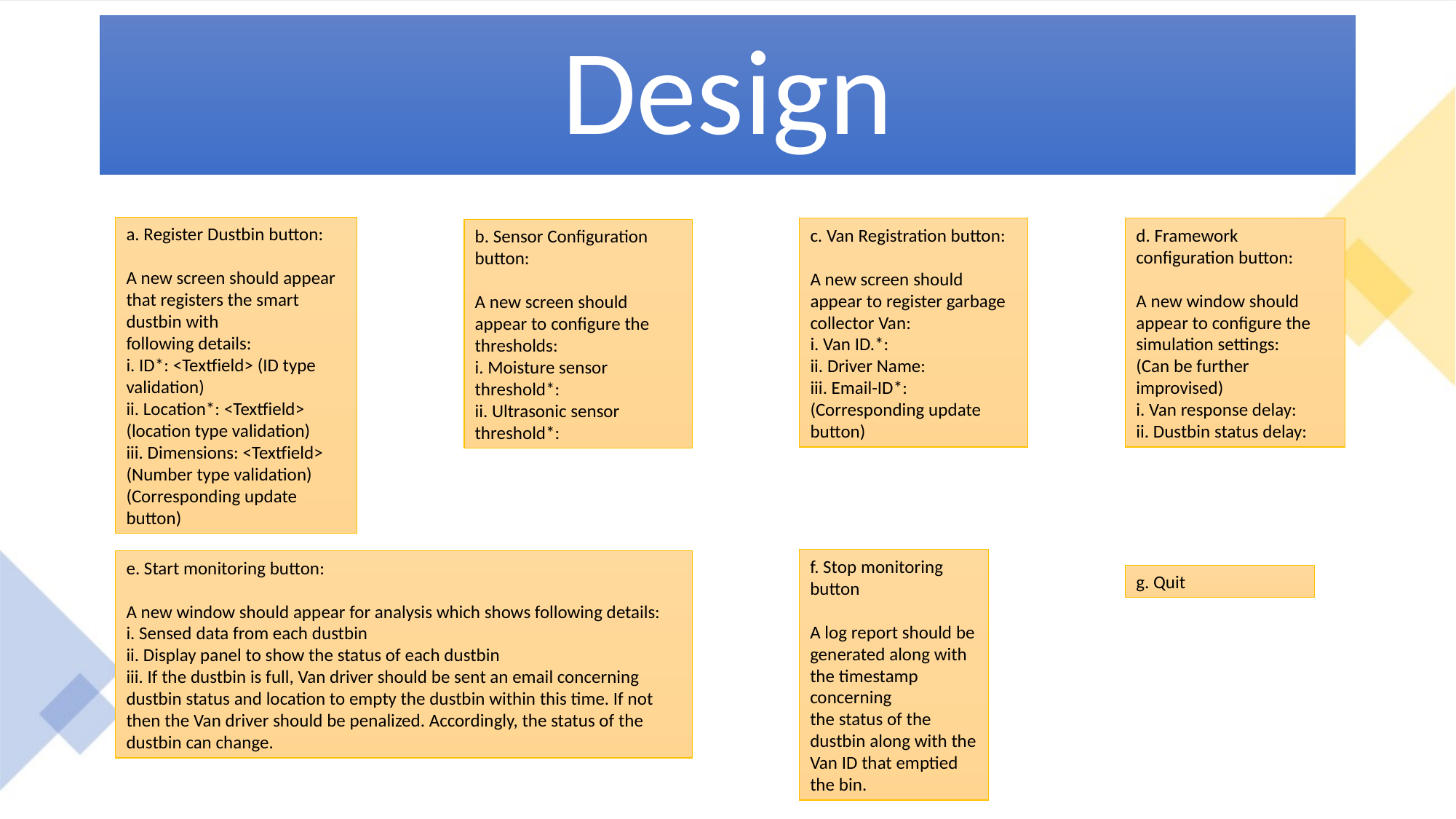

# Design
a. Register Dustbin button:

A new screen should appear that registers the smart dustbin with
following details:
i. ID*: <Textfield> (ID type validation)
ii. Location*: <Textfield> (location type validation)
iii. Dimensions: <Textfield> (Number type validation)
(Corresponding update button)
c. Van Registration button:

A new screen should appear to register garbage collector Van:
i. Van ID.*:
ii. Driver Name:
iii. Email-ID*:
(Corresponding update button)
d. Framework configuration button:

A new window should appear to configure the simulation settings:
(Can be further improvised)
i. Van response delay:
ii. Dustbin status delay:
b. Sensor Configuration button:

A new screen should appear to configure the thresholds:
i. Moisture sensor threshold*:
ii. Ultrasonic sensor threshold*:
f. Stop monitoring button

A log report should be generated along with the timestamp concerning
the status of the dustbin along with the Van ID that emptied the bin.
e. Start monitoring button:

A new window should appear for analysis which shows following details:
i. Sensed data from each dustbin
ii. Display panel to show the status of each dustbin
iii. If the dustbin is full, Van driver should be sent an email concerning
dustbin status and location to empty the dustbin within this time. If not
then the Van driver should be penalized. Accordingly, the status of the
dustbin can change.
g. Quit